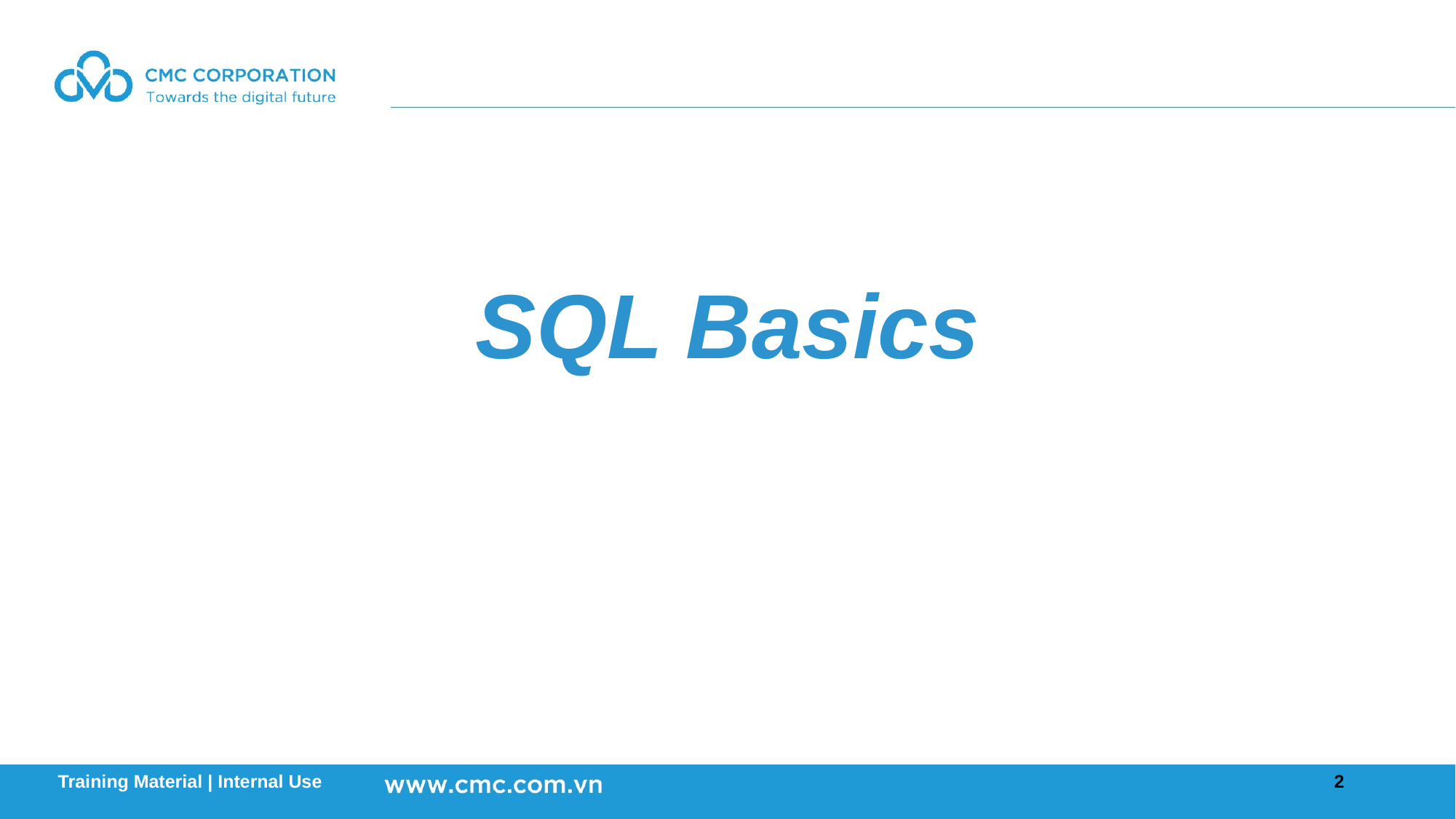

SQL Basics

2
Training Material | Internal Use